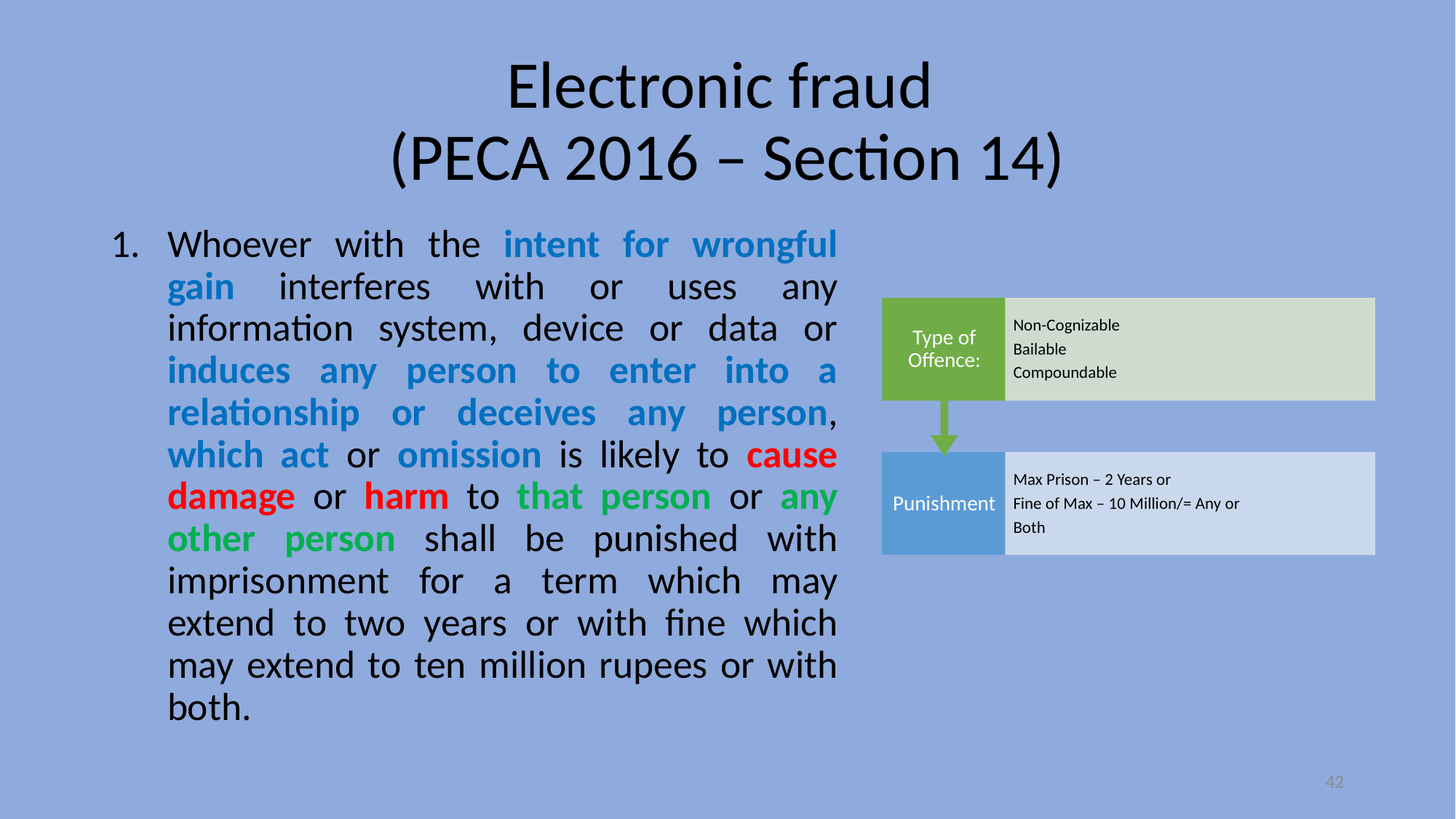

# Electronic fraud (PECA 2016 – Section 14)
Whoever with the intent for wrongful gain interferes with or uses any information system, device or data or induces any person to enter into a relationship or deceives any person, which act or omission is likely to cause damage or harm to that person or any other person shall be punished with imprisonment for a term which may extend to two years or with fine which may extend to ten million rupees or with both.
Punishment
Max Prison – 2 Years or
Fine of Max – 10 Million/= Any or
Both
Type of Offence:
Non-Cognizable
Bailable
Compoundable
42